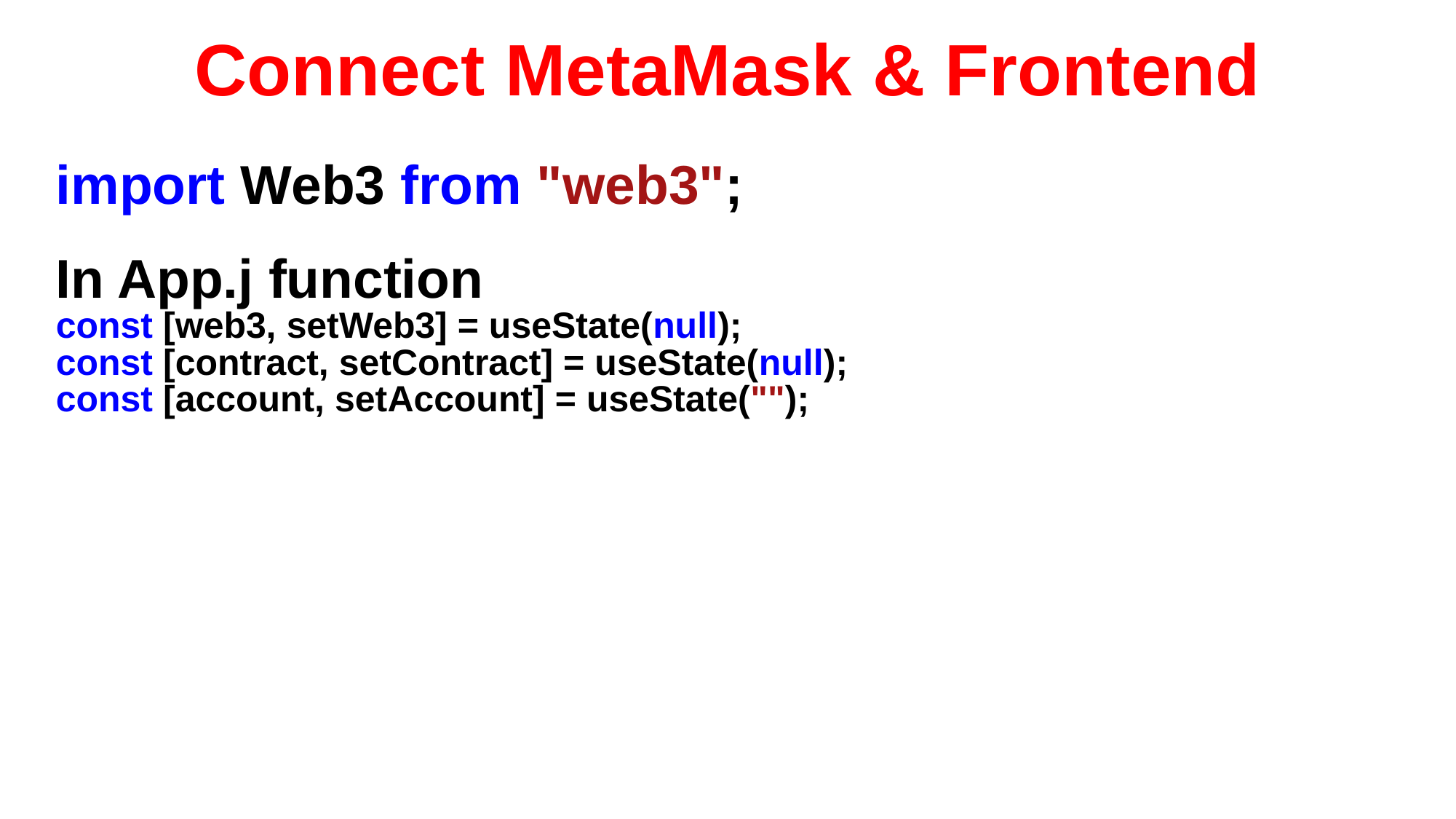

# Connect MetaMask & Frontend
import Web3 from "web3";
In App.j function
const [web3, setWeb3] = useState(null);
const [contract, setContract] = useState(null);
const [account, setAccount] = useState("");